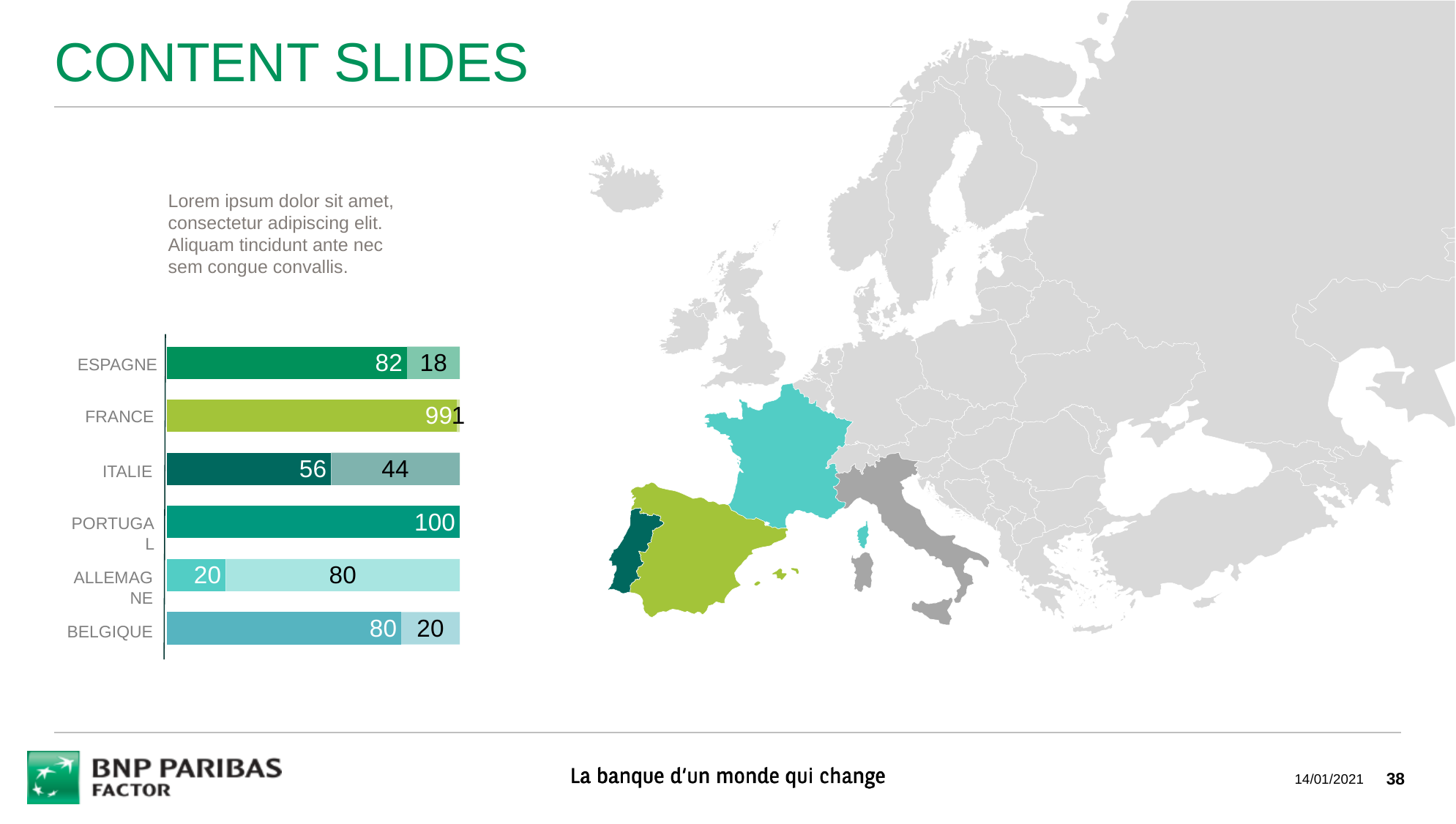

CONTENT SLIDES
Lorem ipsum dolor sit amet,
consectetur adipiscing elit.
Aliquam tincidunt ante nec
sem congue convallis.

### Chart

| Category | total favorable | Series 2 |
|---|---|---|
| ITALY | 82.0 | 18.0 |
| FRANCE | 99.0 | 1.0 |
| PORTUGAL | 56.0 | 44.0 |
| SPAIN | 100.0 | None |
| GERMANY | 20.0 | 80.0 |
| BELGIUM | 80.0 | 20.0 |
ESPAGNE
FRANCE
ITALIE
PORTUGAL
ALLEMAGNE
BELGIQUE

14/01/2021
38